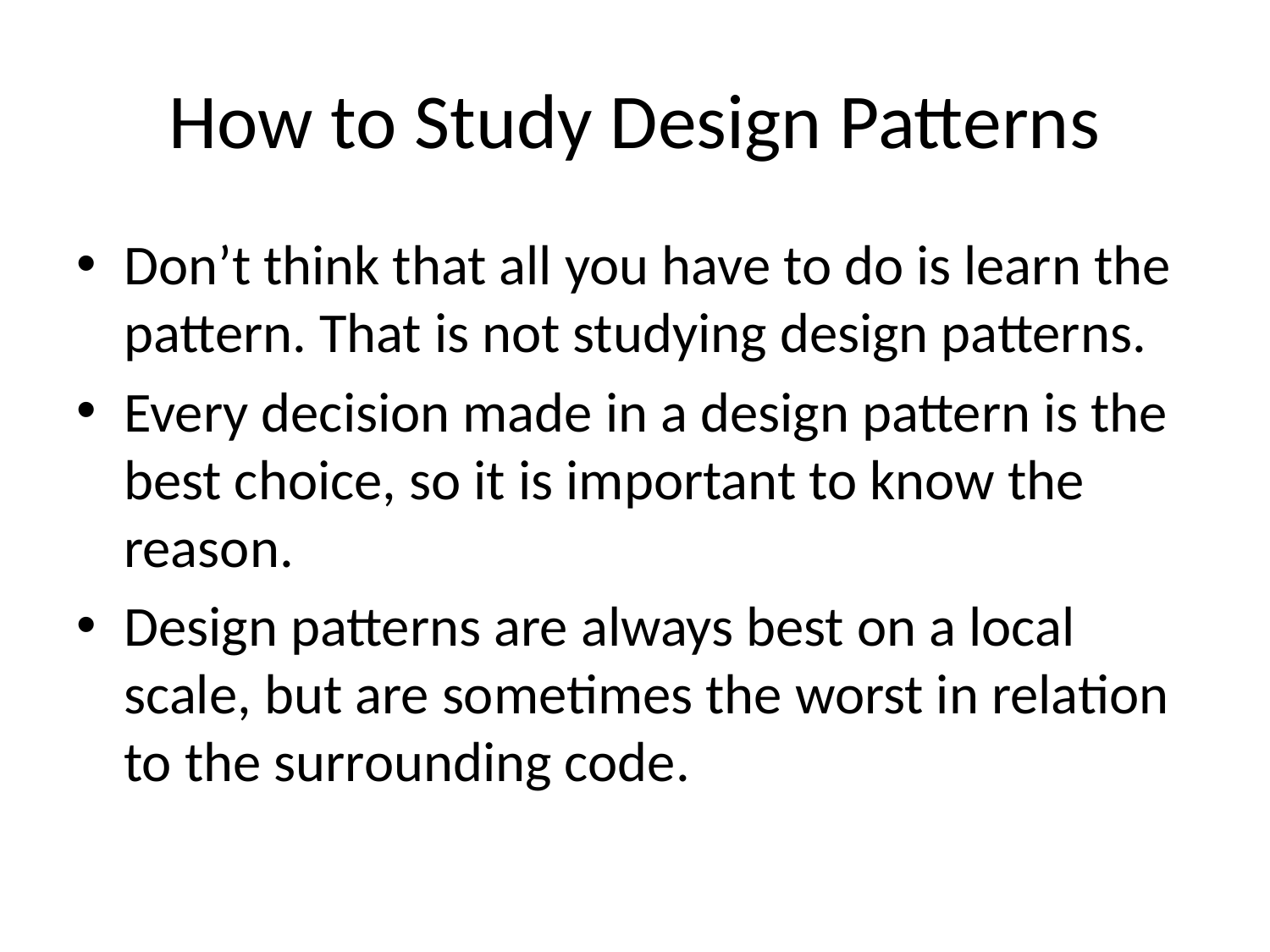

# How to Study Design Patterns
Don’t think that all you have to do is learn the pattern. That is not studying design patterns.
Every decision made in a design pattern is the best choice, so it is important to know the reason.
Design patterns are always best on a local scale, but are sometimes the worst in relation to the surrounding code.